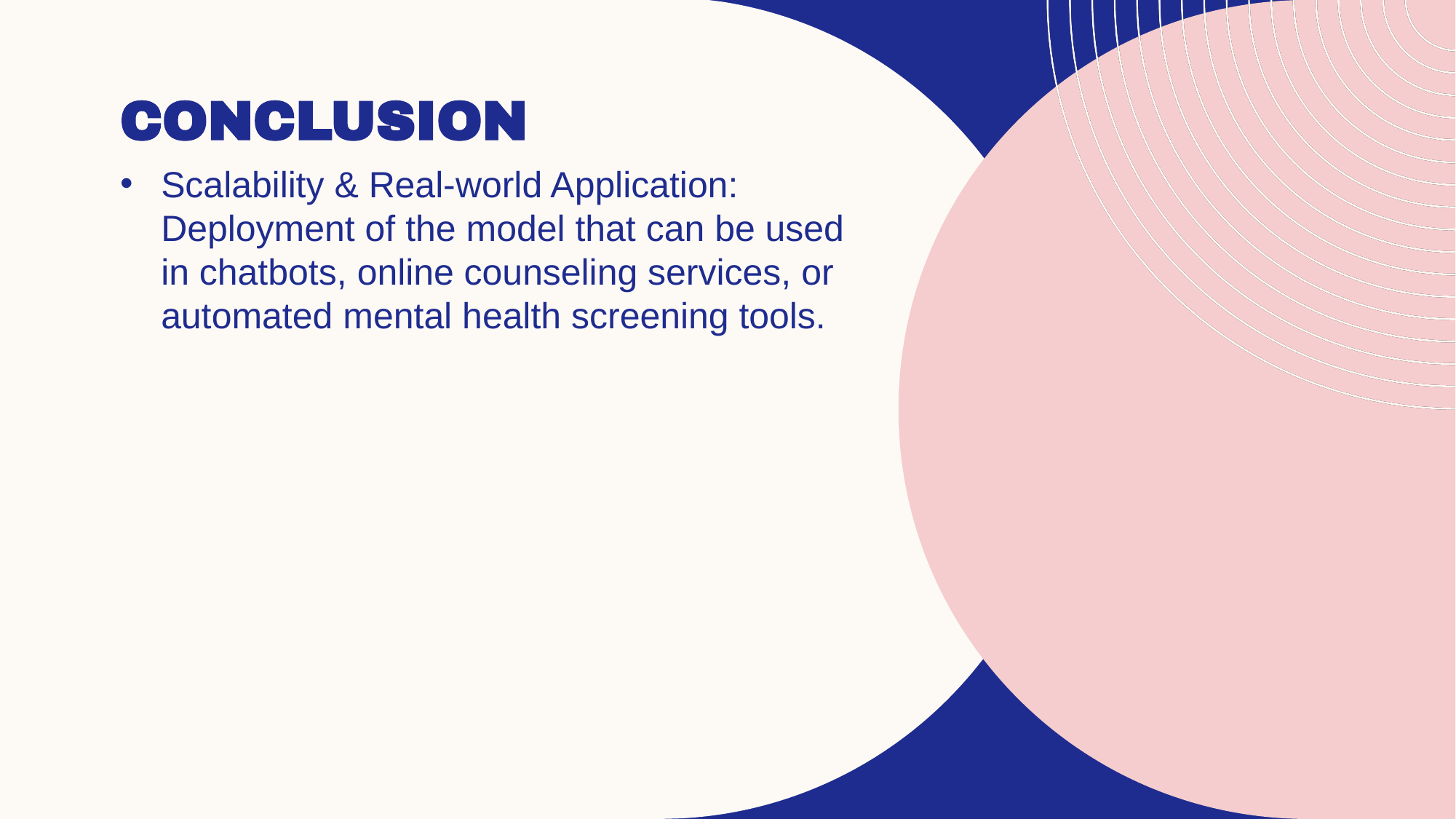

# CONCLUSION
Scalability & Real-world Application: Deployment of the model that can be used in chatbots, online counseling services, or automated mental health screening tools.